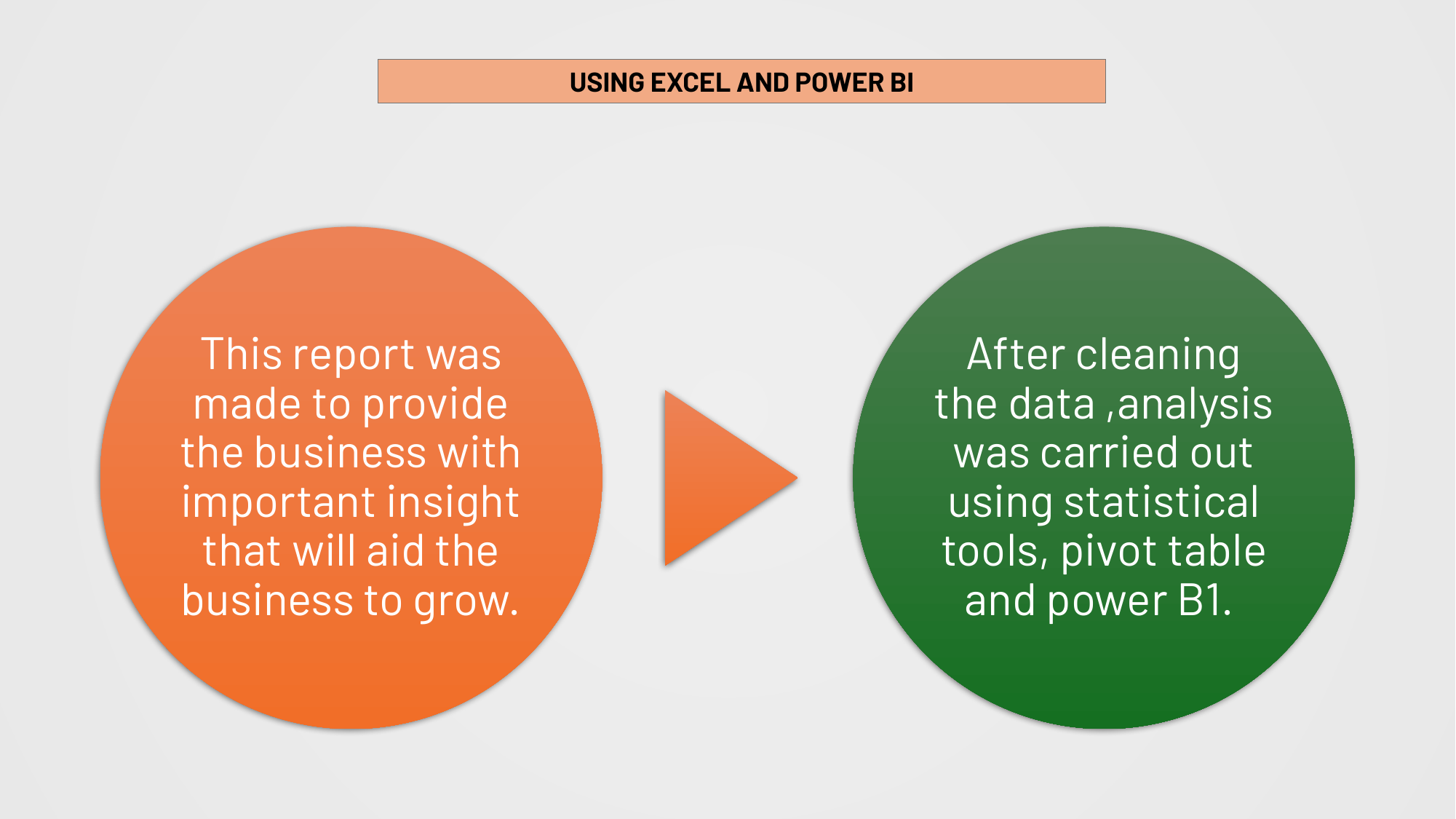

USING EXCEL AND POWER BI
This report was made to provide the business with important insight that will aid the business to grow.
After cleaning the data ,analysis was carried out using statistical tools, pivot table and power B1.